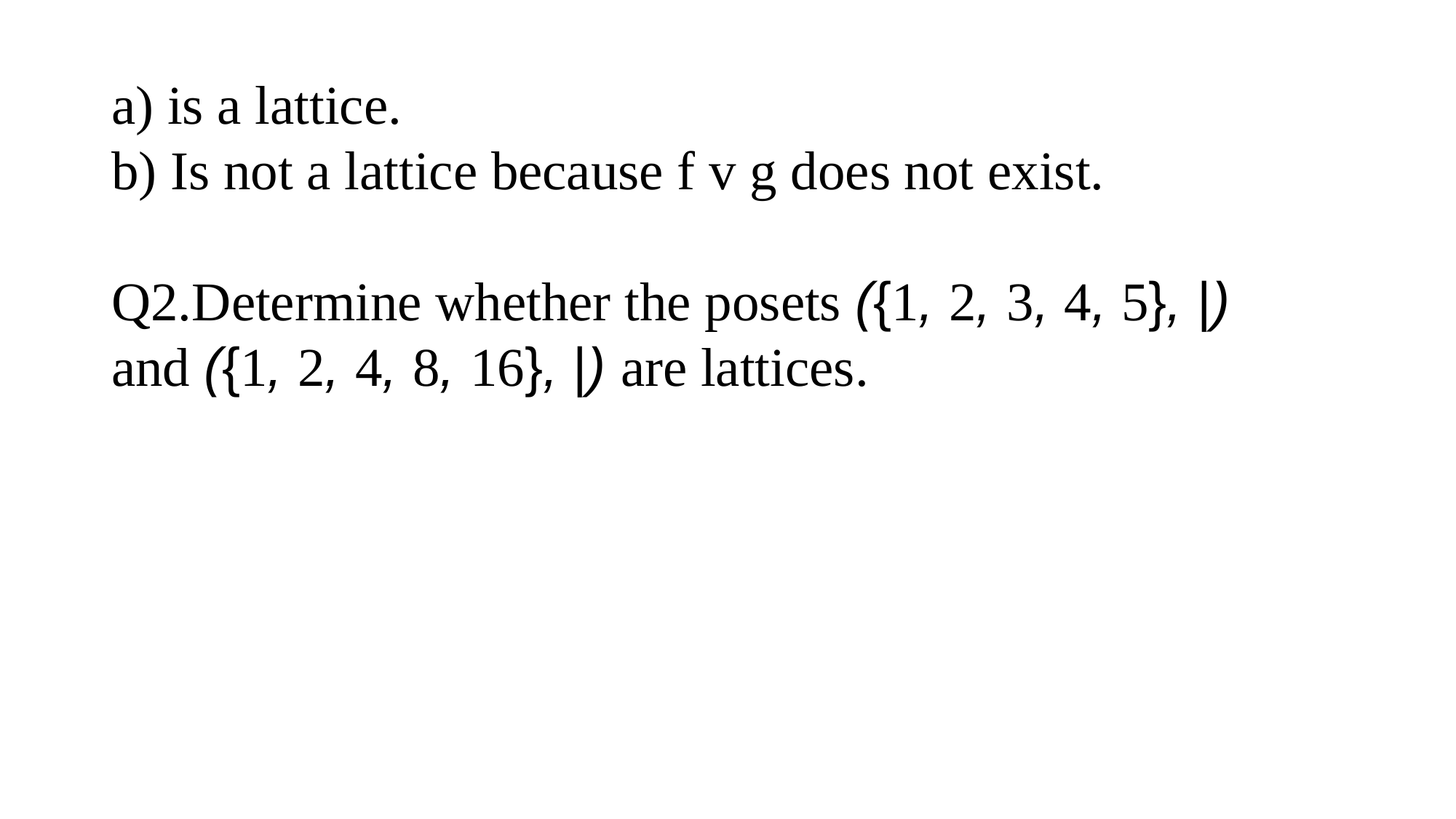

a) is a lattice.
b) Is not a lattice because f v g does not exist.

Q2.Determine whether the posets ({1, 2, 3, 4, 5}, |) and ({1, 2, 4, 8, 16}, |) are lattices.